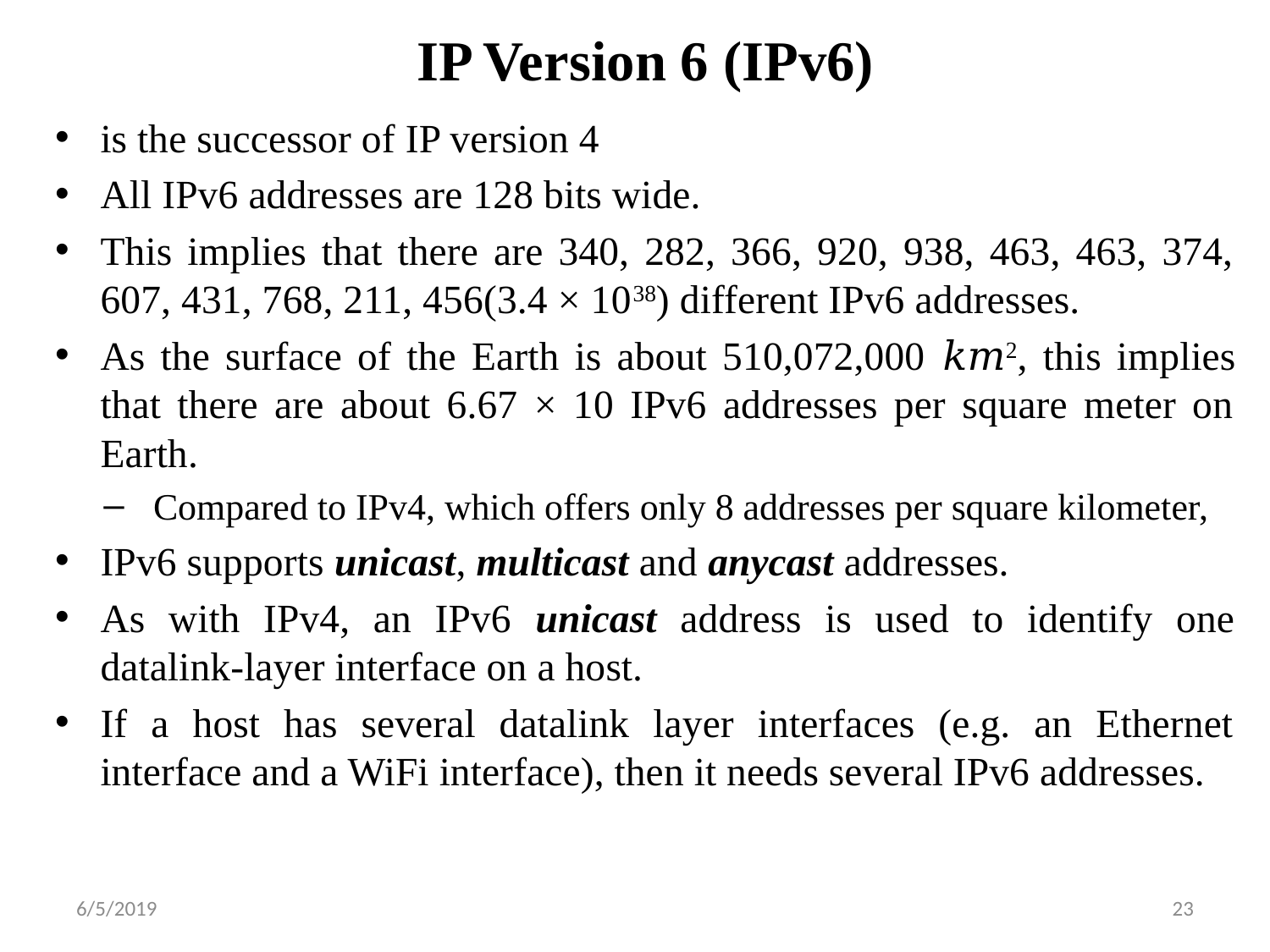

# IP Version 6 (IPv6)
is the successor of IP version 4
All IPv6 addresses are 128 bits wide.
This implies that there are 340, 282, 366, 920, 938, 463, 463, 374, 607, 431, 768, 211, 456(3.4 × 1038) different IPv6 addresses.
As the surface of the Earth is about 510,072,000 𝑘𝑚2, this implies that there are about 6.67 × 10 IPv6 addresses per square meter on Earth.
Compared to IPv4, which offers only 8 addresses per square kilometer,
IPv6 supports unicast, multicast and anycast addresses.
As with IPv4, an IPv6 unicast address is used to identify one datalink-layer interface on a host.
If a host has several datalink layer interfaces (e.g. an Ethernet interface and a WiFi interface), then it needs several IPv6 addresses.
6/5/2019
23